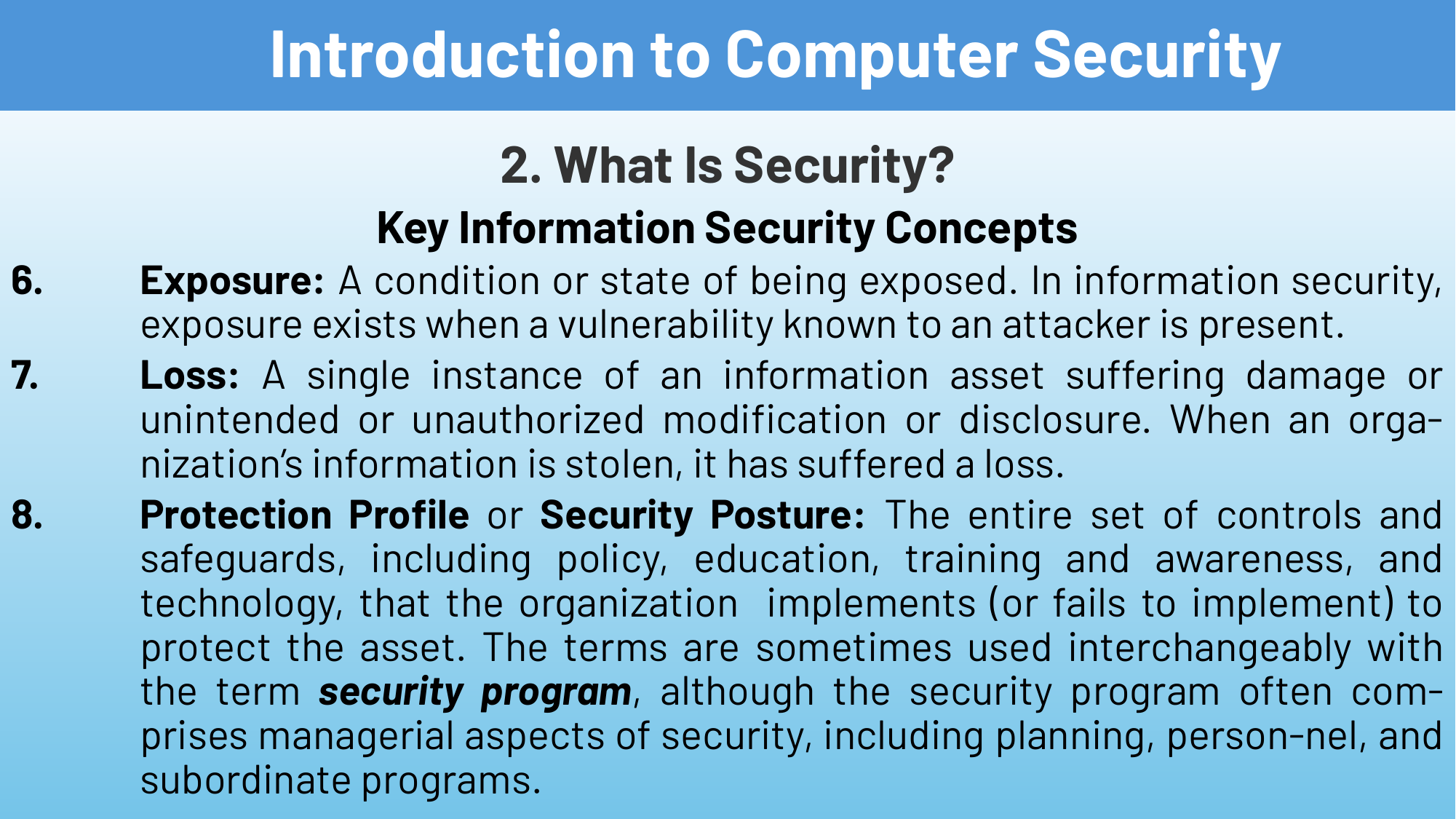

Introduction to Computer Security
2. What Is Security?
Key Information Security Concepts
Exposure: A condition or state of being exposed. In information security, exposure exists when a vulnerability known to an attacker is present.
Loss: A single instance of an information asset suffering damage or unintended or unauthorized modification or disclosure. When an orga-nization’s information is stolen, it has suffered a loss.
Protection Profile or Security Posture: The entire set of controls and safeguards, including policy, education, training and awareness, and technology, that the organization  implements (or fails to implement) to protect the asset. The terms are sometimes used interchangeably with the term security program, although the security program often com-prises managerial aspects of security, including planning, person-nel, and subordinate programs.